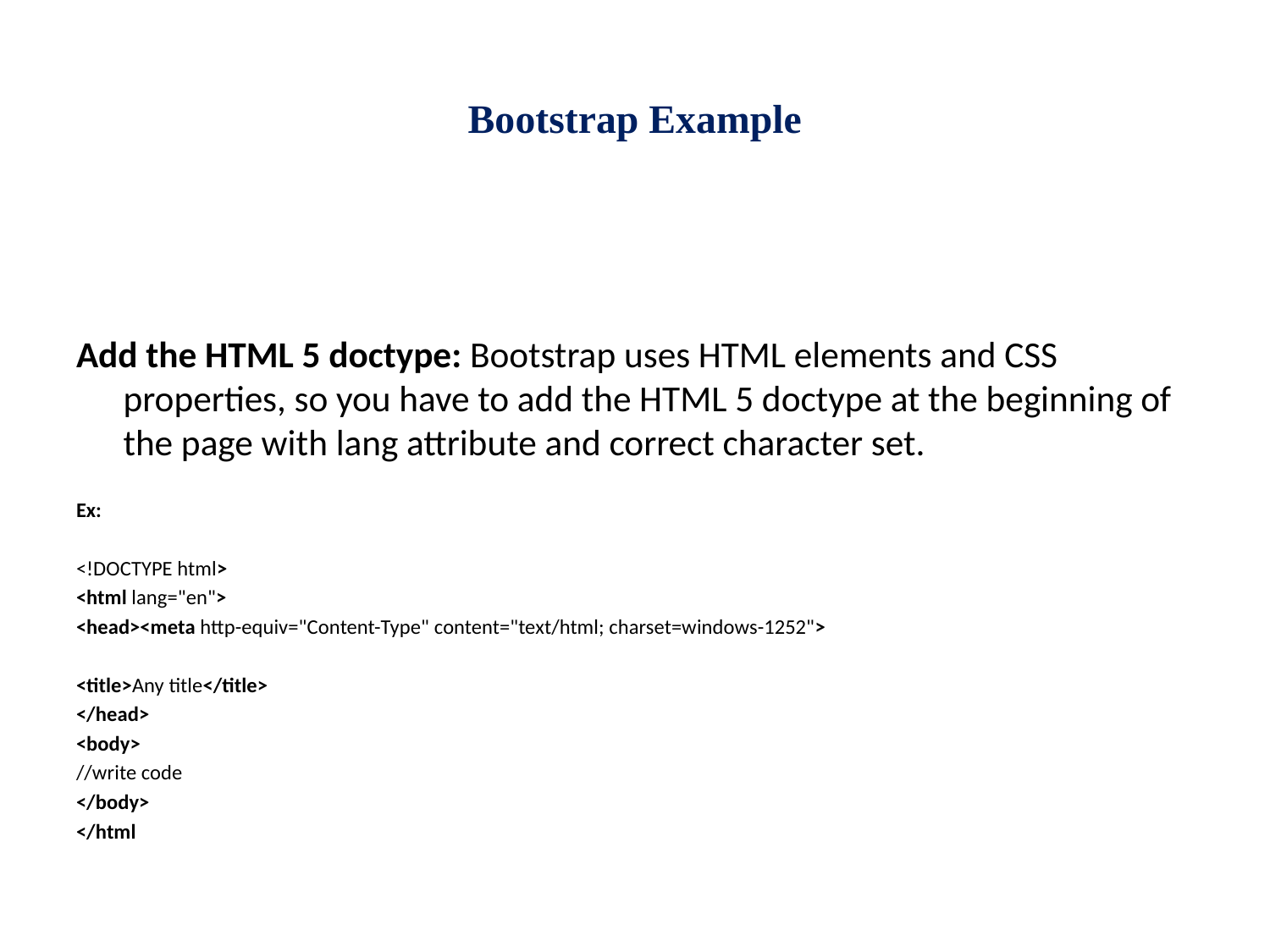

# Bootstrap Example

Add the HTML 5 doctype: Bootstrap uses HTML elements and CSS properties, so you have to add the HTML 5 doctype at the beginning of the page with lang attribute and correct character set.

Ex:

<!DOCTYPE html>
<html lang="en">
<head><meta http-equiv="Content-Type" content="text/html; charset=windows-1252">

<title>Any title</title>
</head>
<body>
//write code
</body>
</html